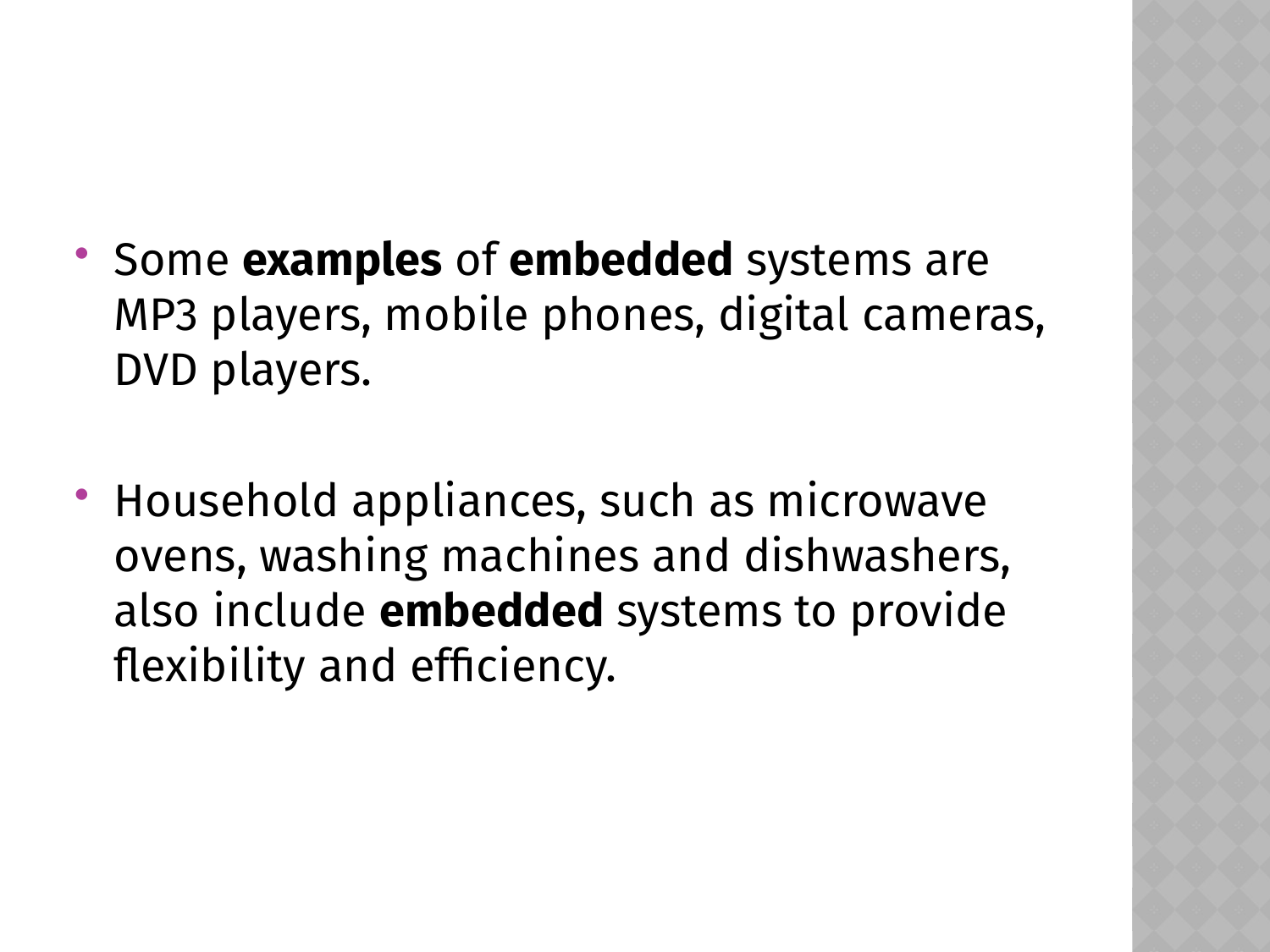

#
Some examples of embedded systems are MP3 players, mobile phones, digital cameras, DVD players.

Household appliances, such as microwave ovens, washing machines and dishwashers, also include embedded systems to provide flexibility and efficiency.